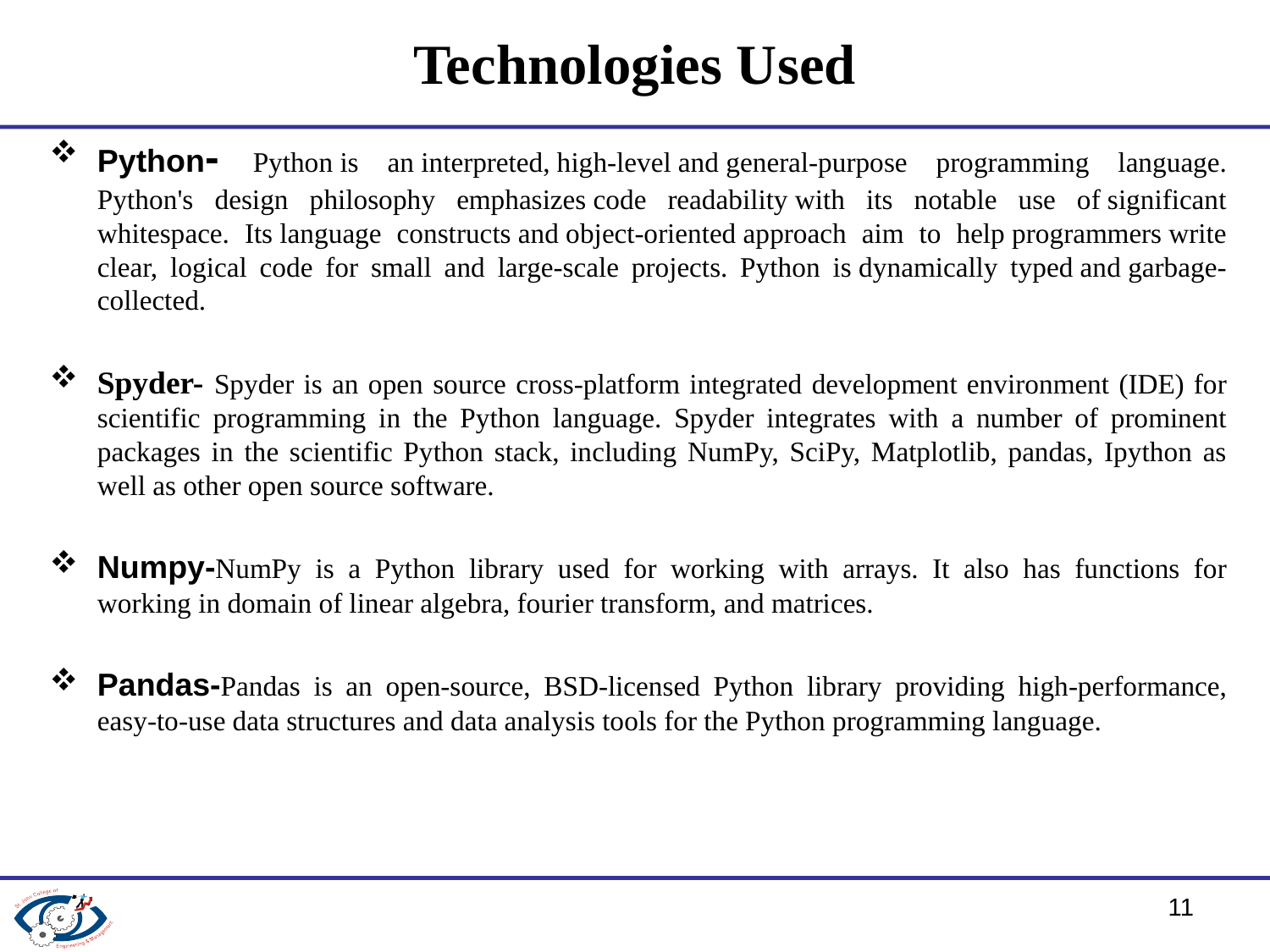

# Technologies Used
Python- Python is an interpreted, high-level and general-purpose programming language. Python's design philosophy emphasizes code readability with its notable use of significant whitespace. Its language constructs and object-oriented approach aim to help programmers write clear, logical code for small and large-scale projects. Python is dynamically typed and garbage-collected.

Spyder- Spyder is an open source cross-platform integrated development environment (IDE) for scientific programming in the Python language. Spyder integrates with a number of prominent packages in the scientific Python stack, including NumPy, SciPy, Matplotlib, pandas, Ipython as well as other open source software.

Numpy-NumPy is a Python library used for working with arrays. It also has functions for working in domain of linear algebra, fourier transform, and matrices.

Pandas-Pandas is an open-source, BSD-licensed Python library providing high-performance, easy-to-use data structures and data analysis tools for the Python programming language.

11